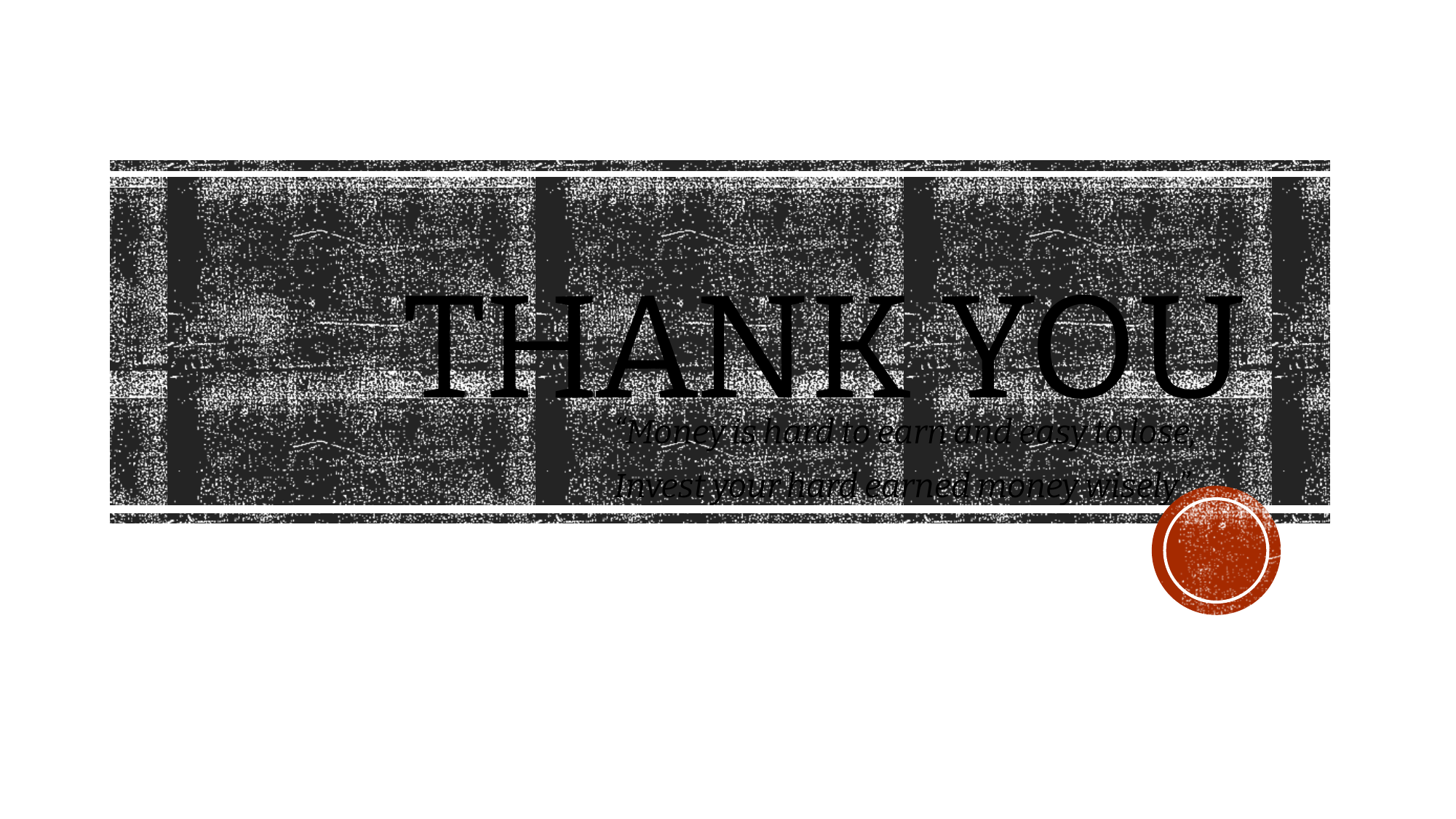

# Thank you
“Money is hard to earn and easy to lose,
Invest your hard earned money wisely”